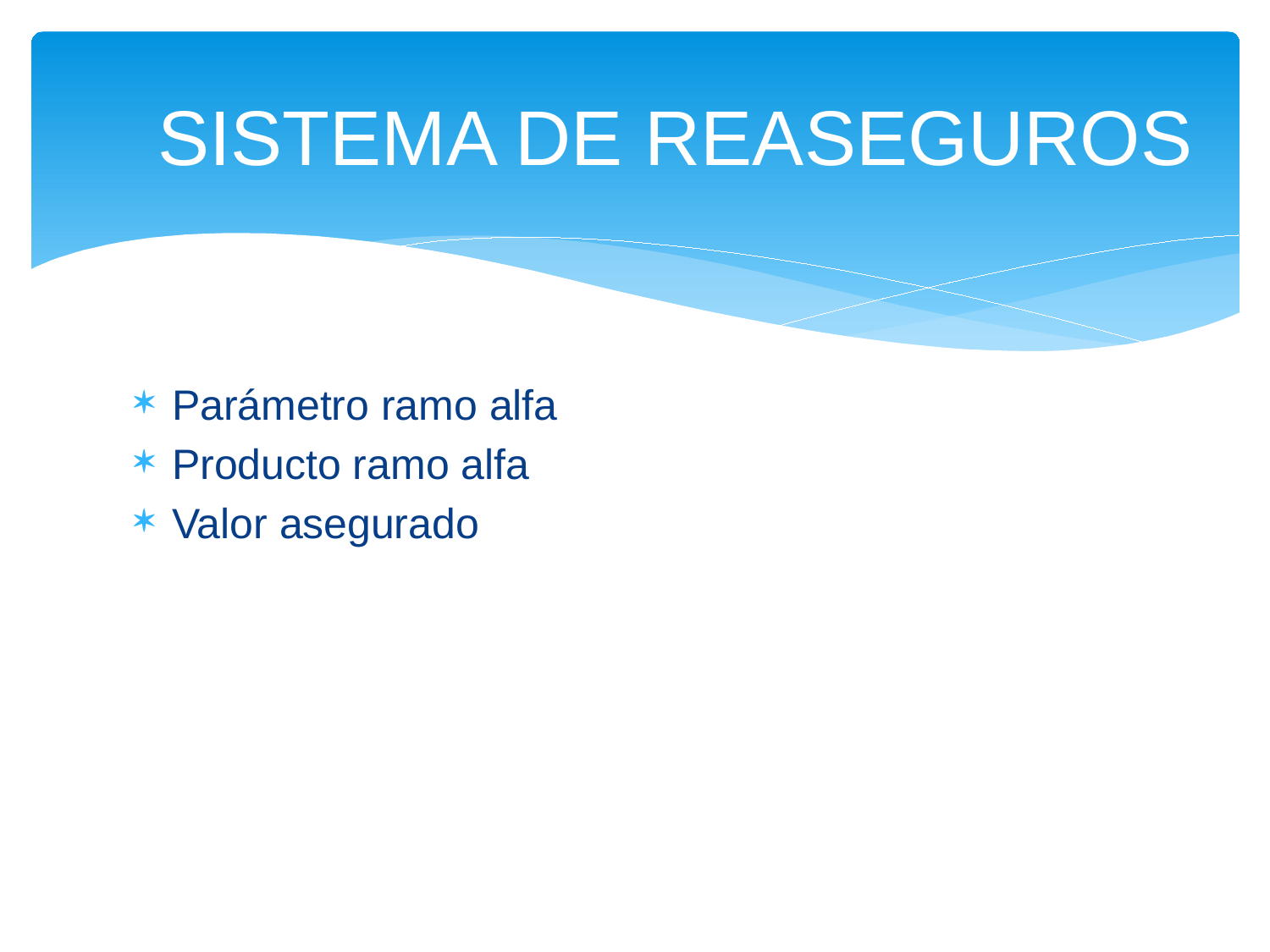

# SISTEMA DE REASEGUROS
Parámetro ramo alfa
Producto ramo alfa
Valor asegurado